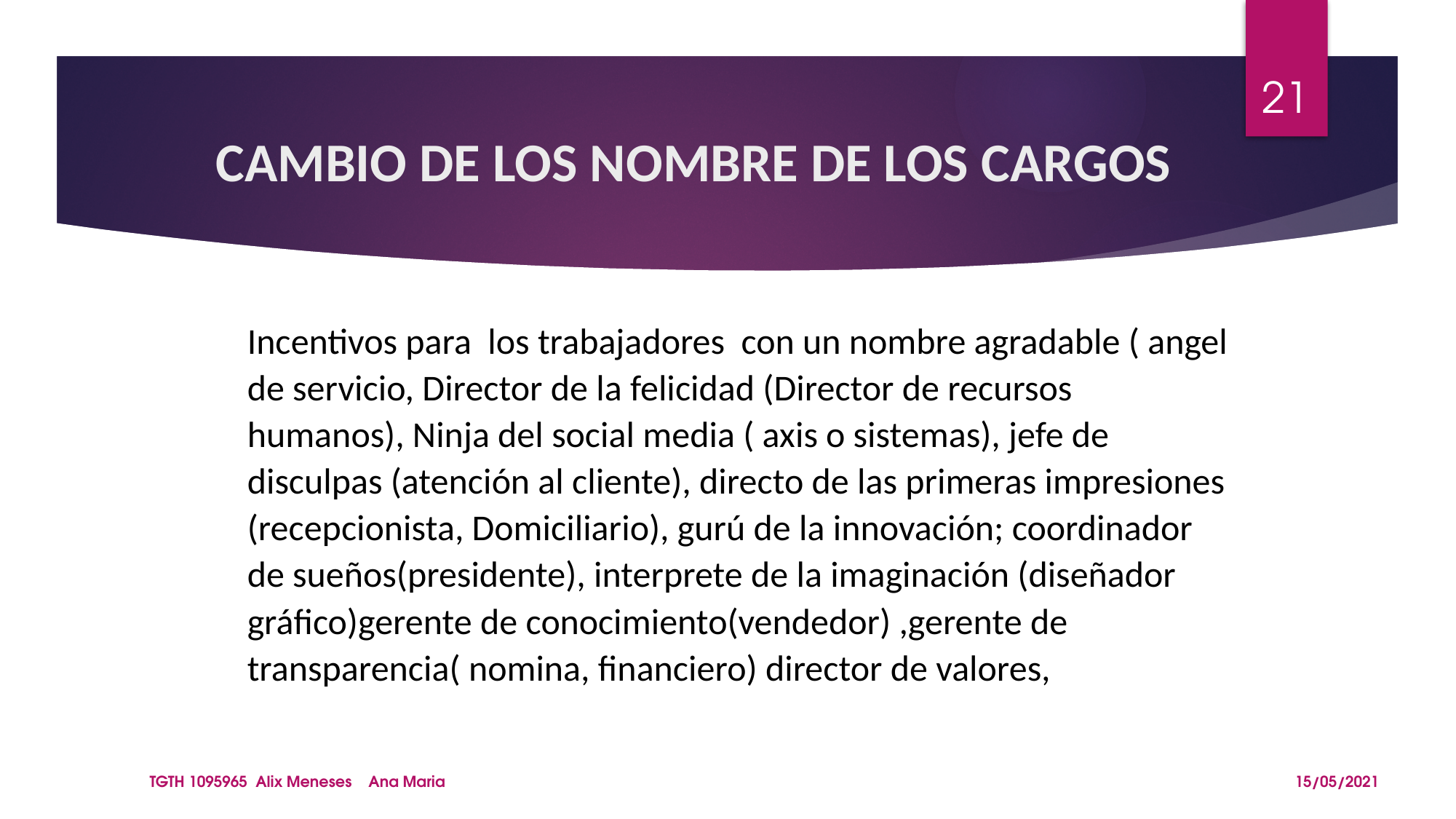

21
# CAMBIO DE LOS NOMBRE DE LOS CARGOS
Incentivos para  los trabajadores  con un nombre agradable ( angel de servicio, Director de la felicidad (Director de recursos humanos), Ninja del social media ( axis o sistemas), jefe de disculpas (atención al cliente), directo de las primeras impresiones (recepcionista, Domiciliario), gurú de la innovación; coordinador de sueños(presidente), interprete de la imaginación (diseñador gráfico)gerente de conocimiento(vendedor) ,gerente de transparencia( nomina, financiero) director de valores,
TGTH 1095965  Alix Meneses    Ana Maria
15/05/2021